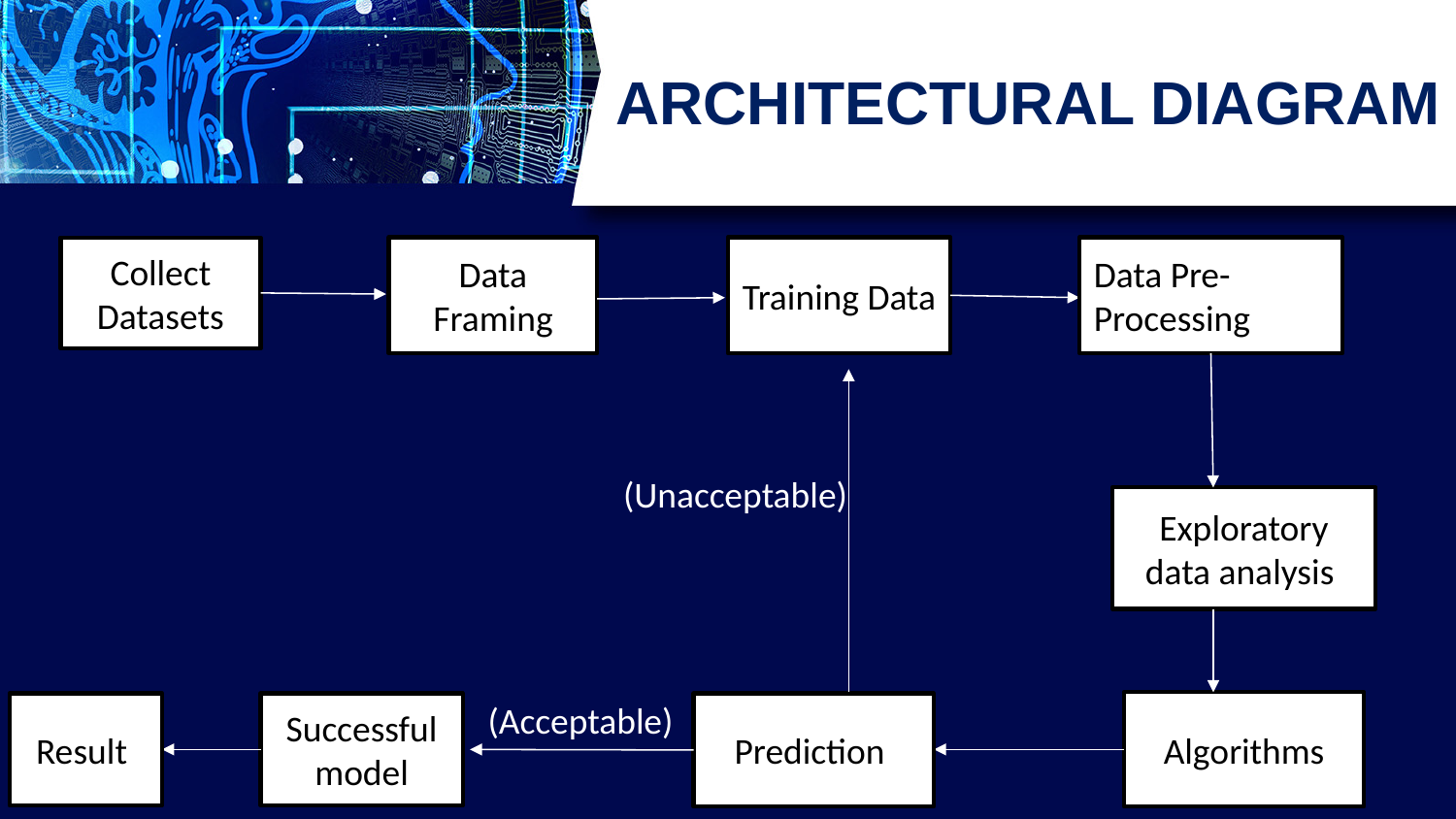

# ARCHITECTURAL DIAGRAM
Collect Datasets
Data Framing
Training Data
Data Pre-Processing
(Unacceptable)
Exploratory data analysis
(Acceptable)
Algorithms
Successful model
Result
Prediction